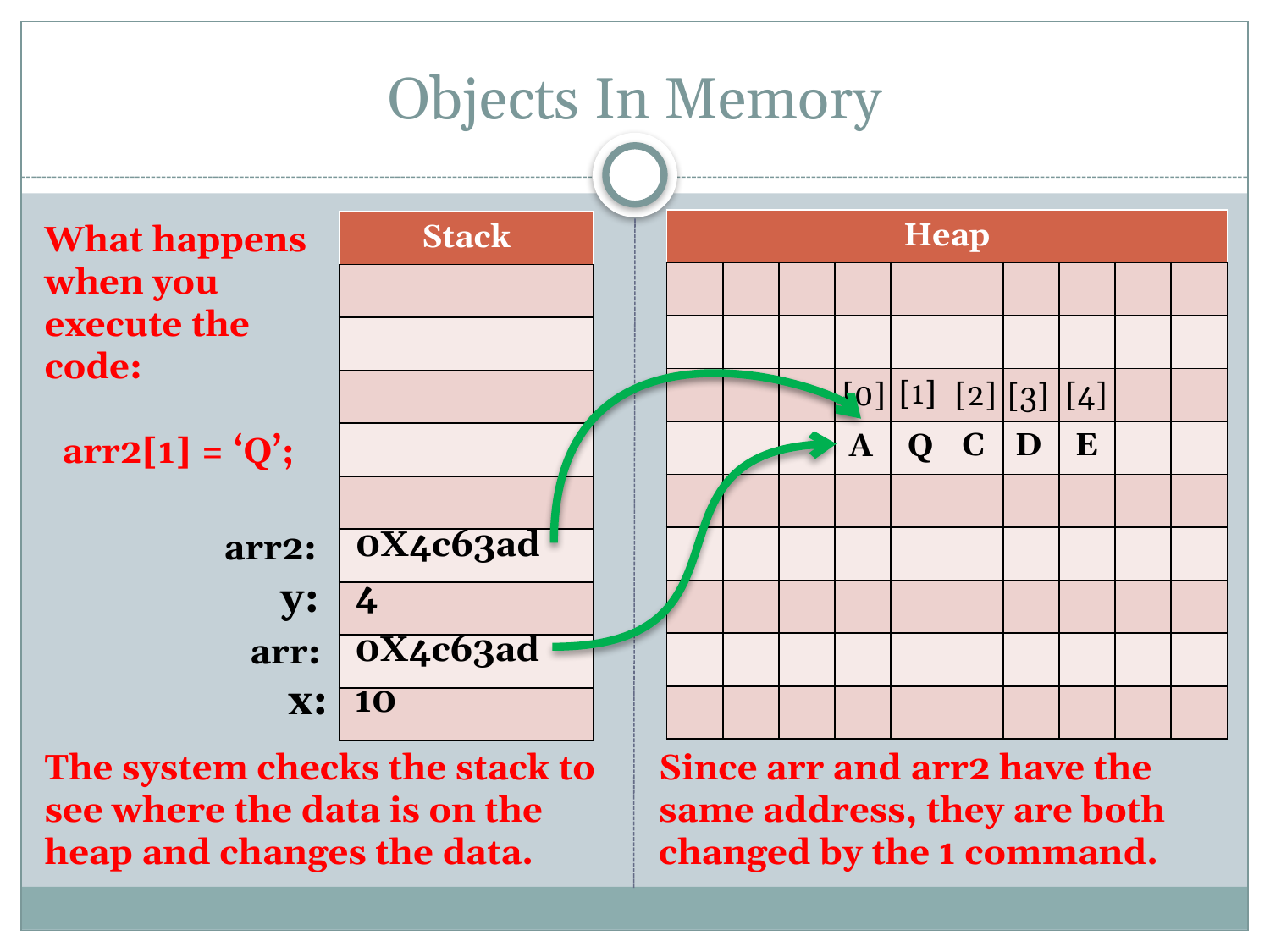

# Objects In Memory
| Heap |  |  |  |  |  |  |  |  |  |
| --- | --- | --- | --- | --- | --- | --- | --- | --- | --- |
|  |  |  |  |  |  |  |  |  |  |
|  |  |  |  |  |  |  |  |  |  |
|  |  |  |  |  |  |  |  |  |  |
|  |  |  |  |  |  |  |  |  |  |
|  |  |  |  |  |  |  |  |  |  |
|  |  |  |  |  |  |  |  |  |  |
|  |  |  |  |  |  |  |  |  |  |
|  |  |  |  |  |  |  |  |  |  |
|  |  |  |  |  |  |  |  |  |  |
What happens when you execute the code:

arr2[1] = ‘Q’;
| Stack |
| --- |
|  |
|  |
|  |
|  |
|  |
|  |
|  |
|  |
|  |
[1]
[0]
[2]
[4]
[3]
E
C
D
A
Q
0X4c63ad
arr2:
y:
4

0X4c63ad
arr:
x:
10
The system checks the stack to see where the data is on the heap and changes the data.
Since arr and arr2 have the same address, they are both changed by the 1 command.